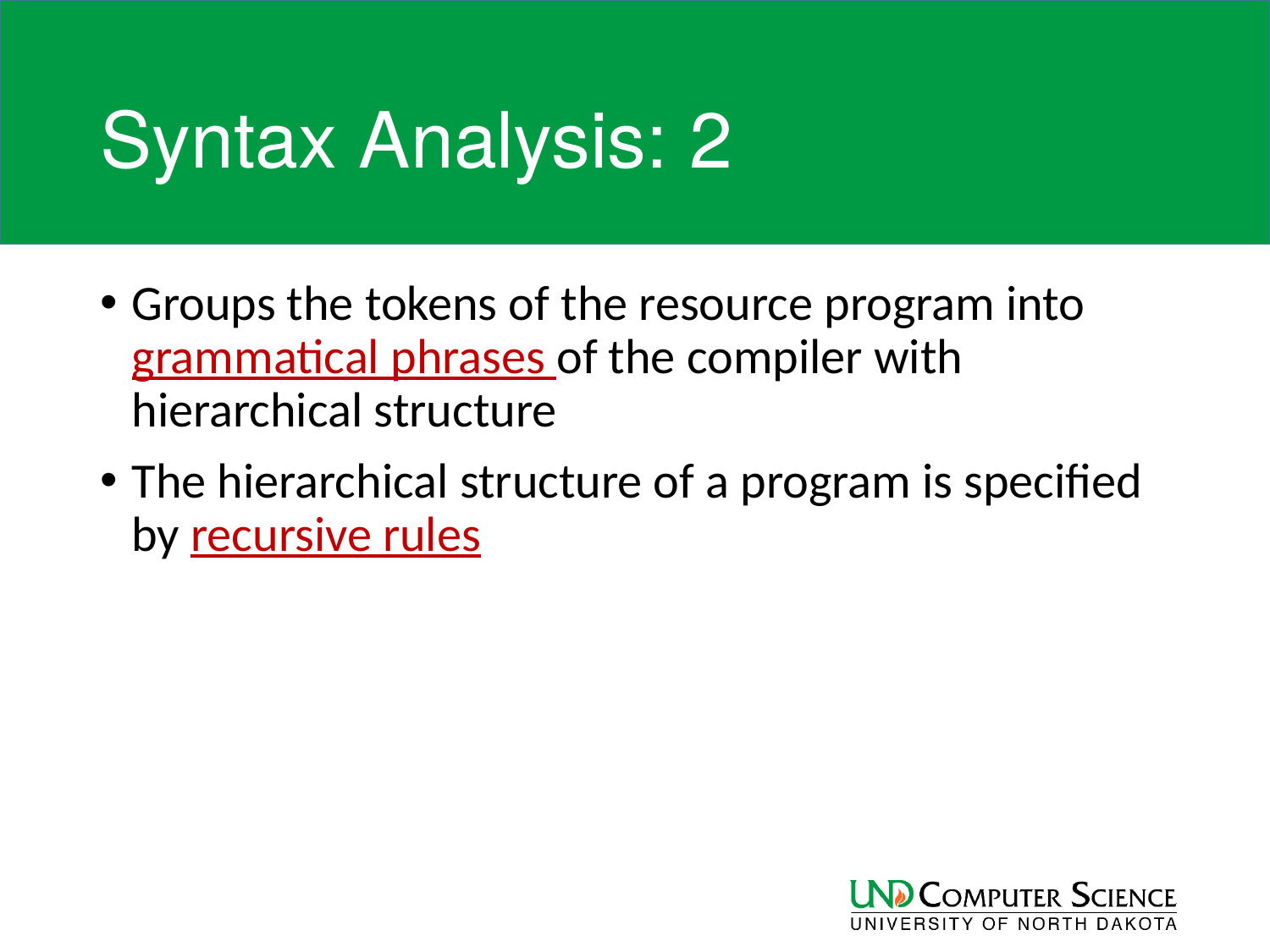

# Syntax Analysis: 2
Groups the tokens of the resource program into grammatical phrases of the compiler with hierarchical structure
The hierarchical structure of a program is specified by recursive rules

37